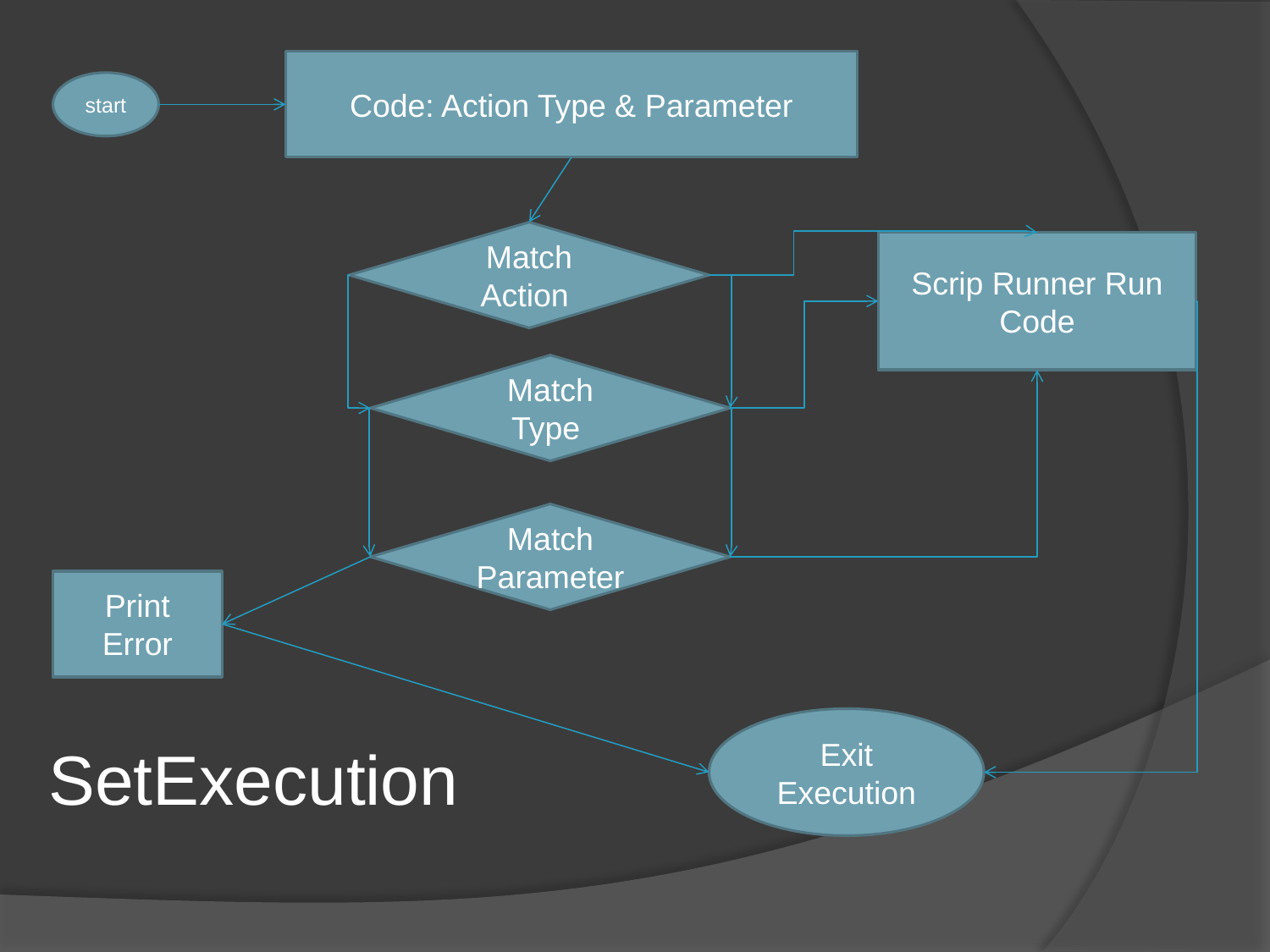

Code: Action Type & Parameter
start
Match Action
Scrip Runner Run Code
Match Type
Match Parameter
Print Error
# SetExecution
Exit Execution